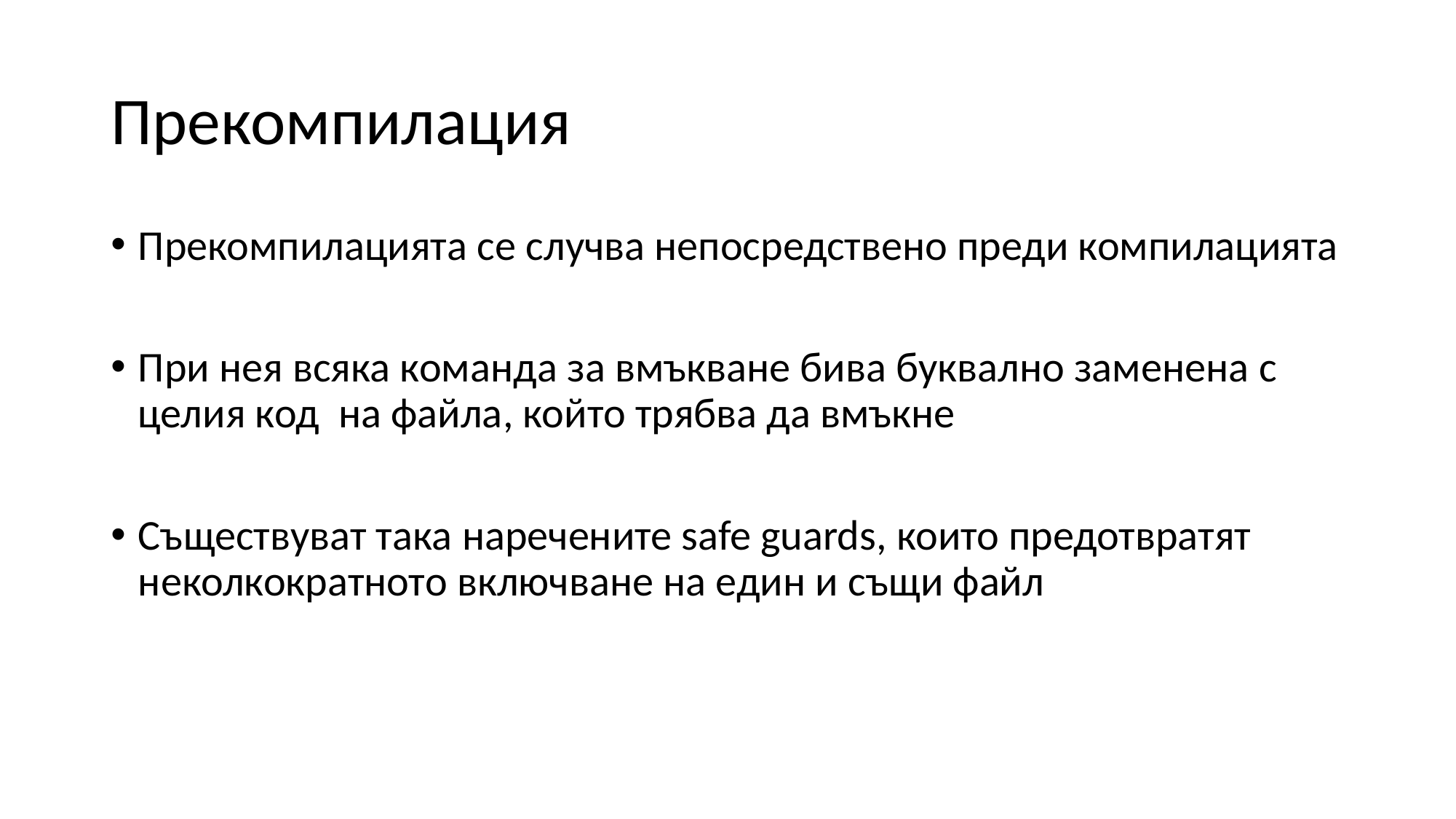

# Прекомпилация
Прекомпилацията се случва непосредствено преди компилацията

При нея всяка команда за вмъкване бива буквално заменена с целия код  на файла, който трябва да вмъкне

Съществуват така наречените safe guards, които предотвратят неколкократното включване на един и същи файл